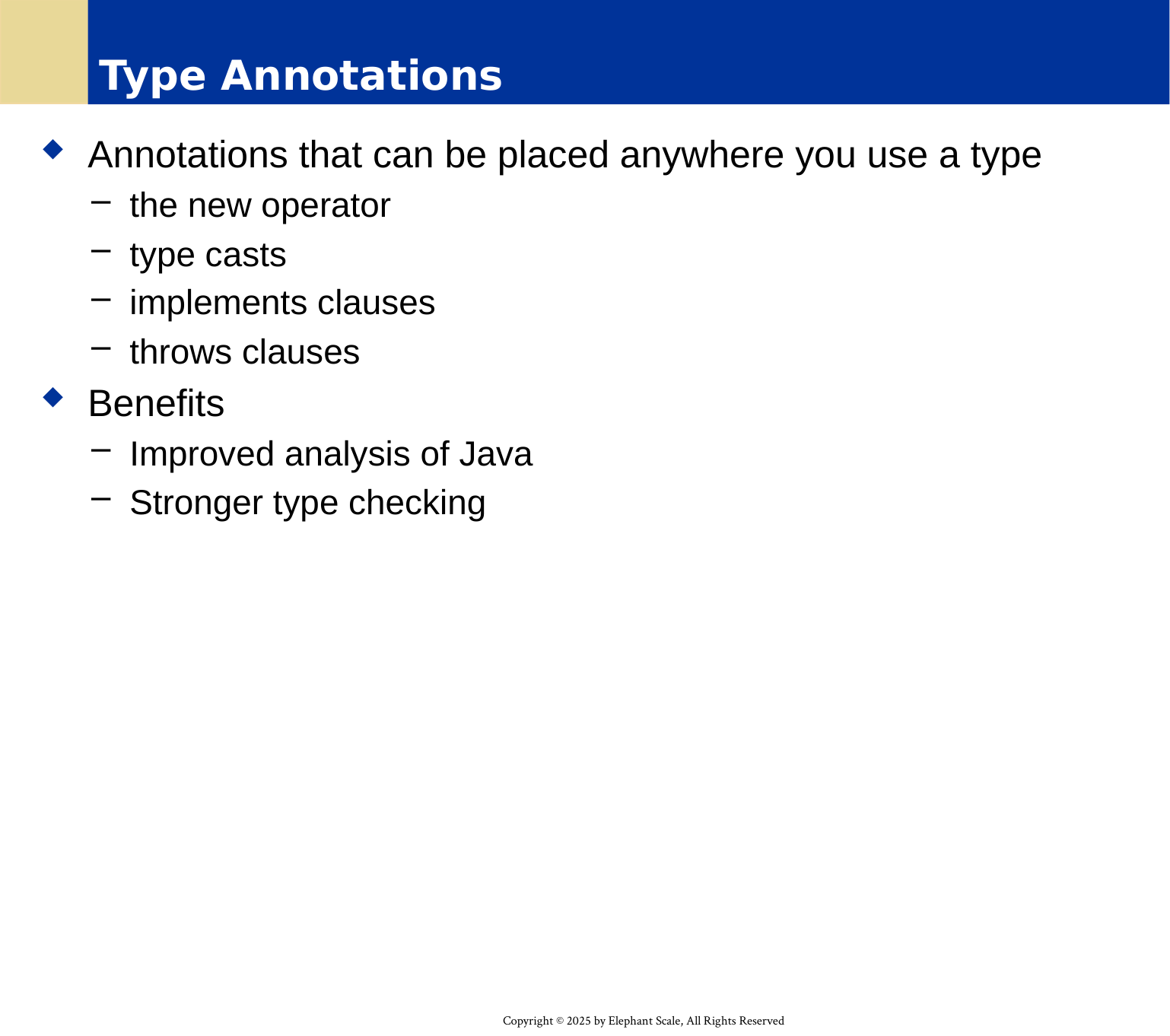

# Type Annotations
 Annotations that can be placed anywhere you use a type
 the new operator
 type casts
 implements clauses
 throws clauses
 Benefits
 Improved analysis of Java
 Stronger type checking
Copyright © 2025 by Elephant Scale, All Rights Reserved